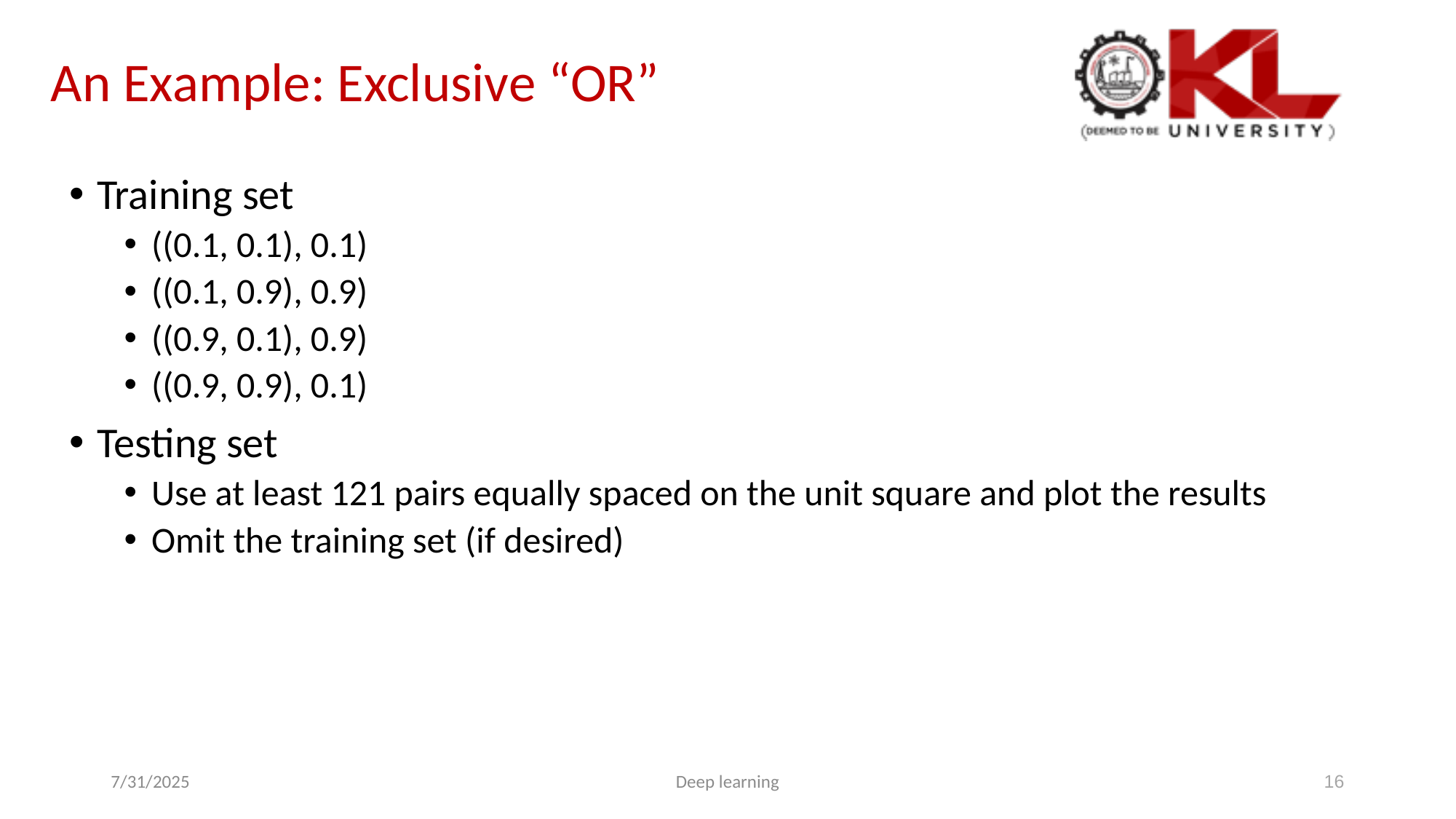

# An Example: Exclusive “OR”
Training set
((0.1, 0.1), 0.1)
((0.1, 0.9), 0.9)
((0.9, 0.1), 0.9)
((0.9, 0.9), 0.1)
Testing set
Use at least 121 pairs equally spaced on the unit square and plot the results
Omit the training set (if desired)
7/31/2025
Deep learning
16